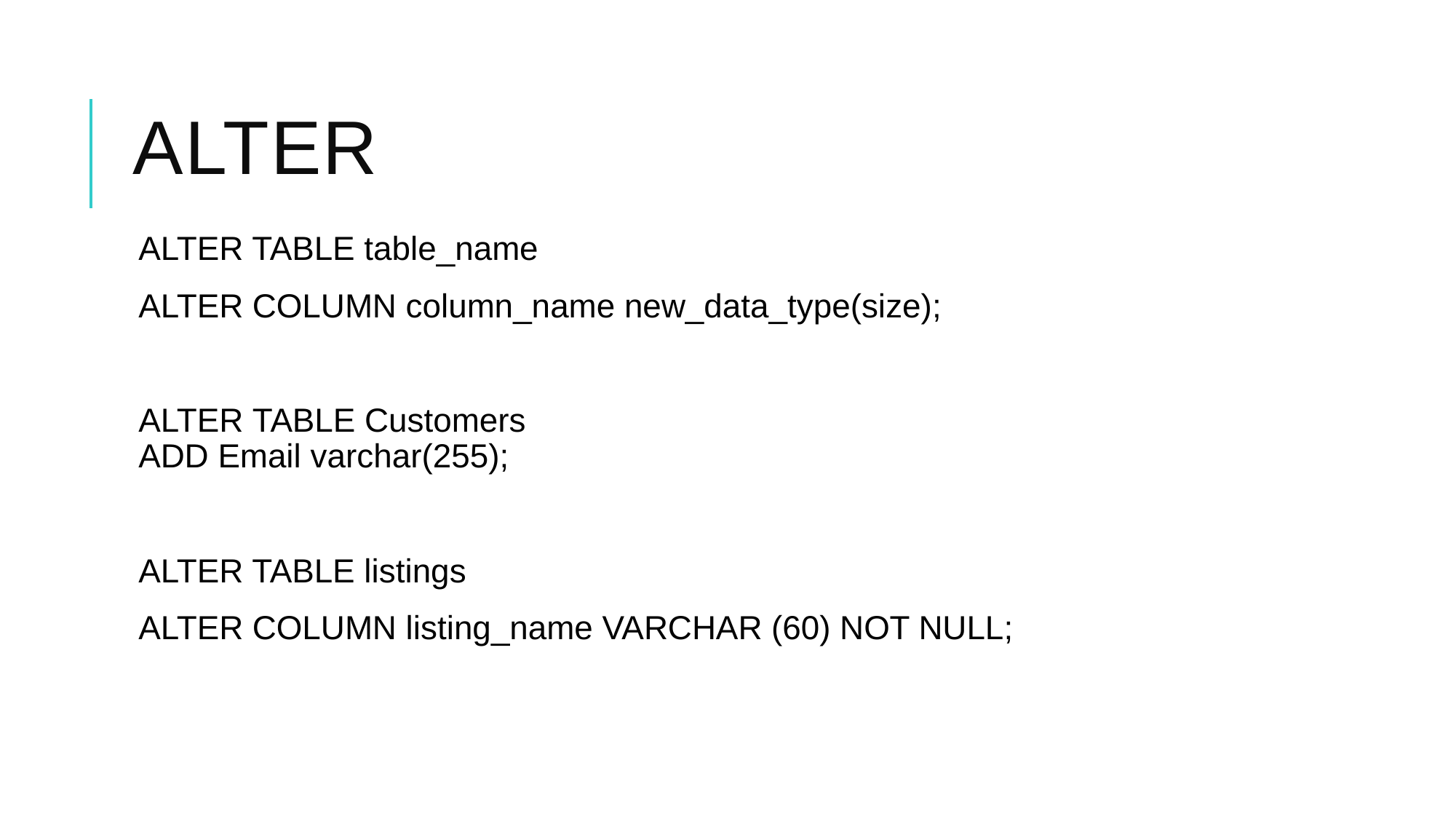

# Alter
ALTER TABLE table_name
ALTER COLUMN column_name new_data_type(size);

ALTER TABLE Customers
ADD Email varchar(255);

ALTER TABLE listings
ALTER COLUMN listing_name VARCHAR (60) NOT NULL;